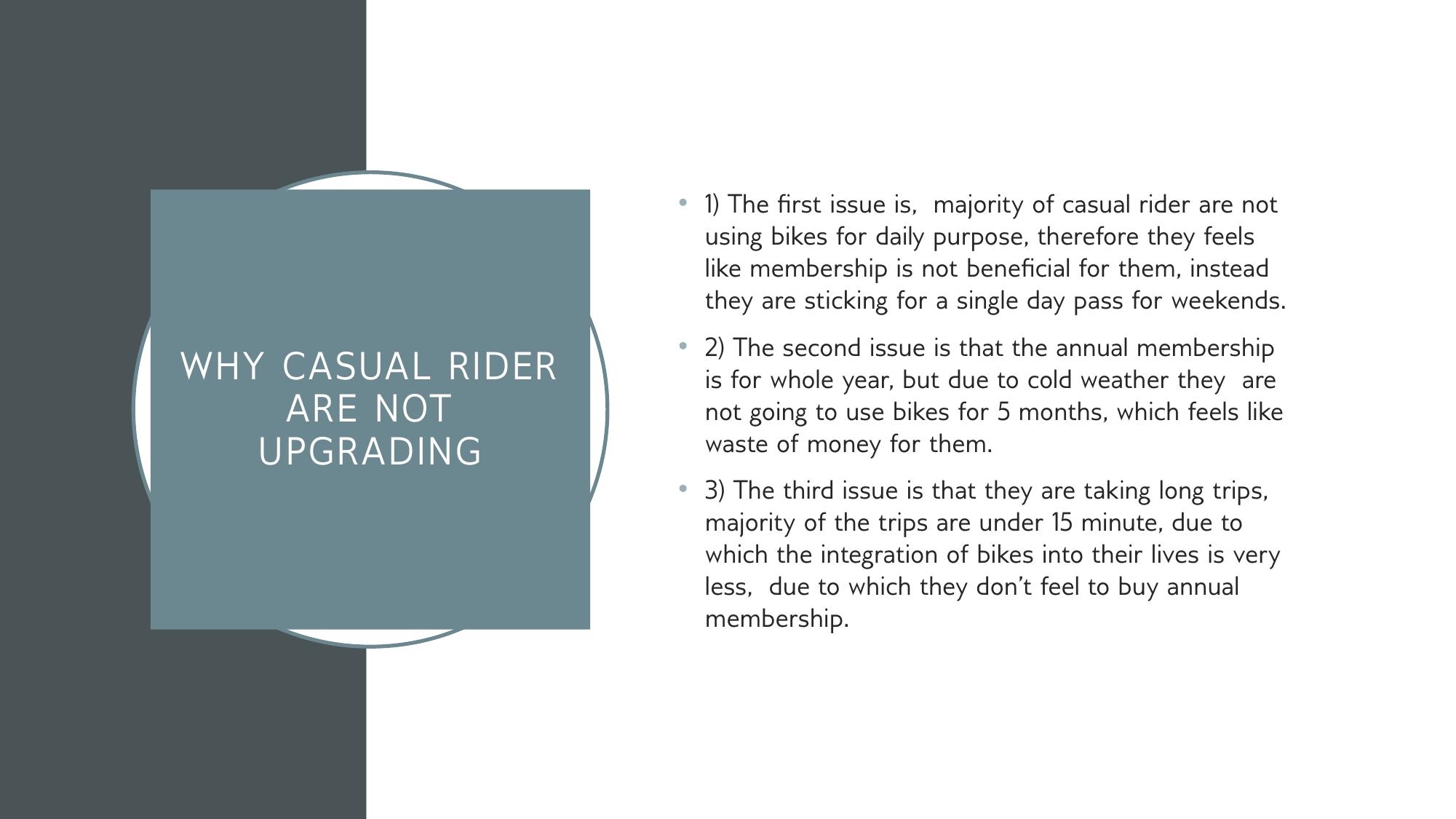

1) The first issue is,  majority of casual rider are not using bikes for daily purpose, therefore they feels like membership is not beneficial for them, instead they are sticking for a single day pass for weekends.
2) The second issue is that the annual membership is for whole year, but due to cold weather they  are not going to use bikes for 5 months, which feels like waste of money for them.
3) The third issue is that they are taking long trips, majority of the trips are under 15 minute, due to which the integration of bikes into their lives is very less,  due to which they don’t feel to buy annual membership.

# Why casual rider are not upgrading